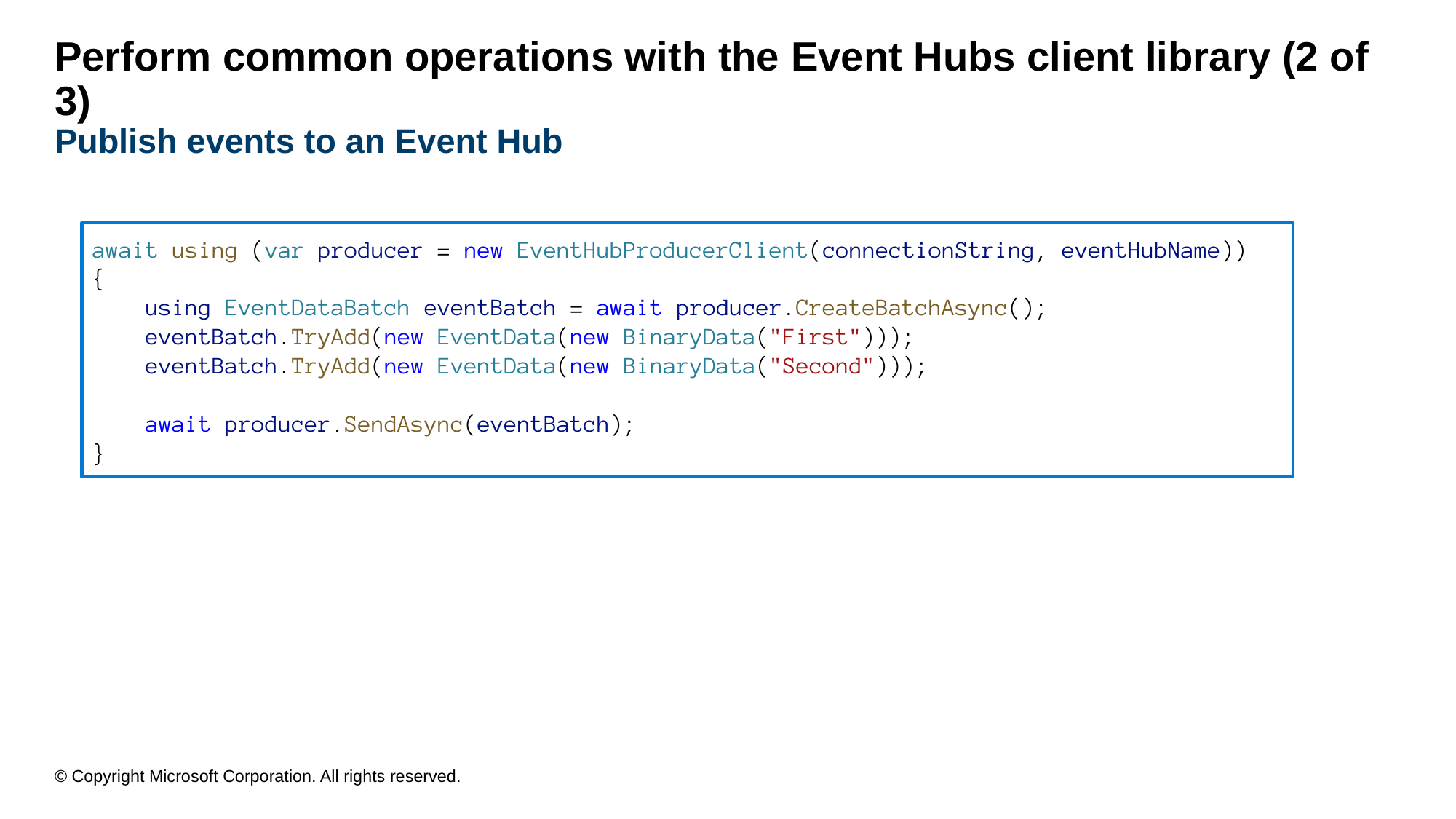

# Perform common operations with the Event Hubs client library (2 of 3)
Publish events to an Event Hub
await using (var producer = new EventHubProducerClient(connectionString, eventHubName))
{
    using EventDataBatch eventBatch = await producer.CreateBatchAsync();
    eventBatch.TryAdd(new EventData(new BinaryData("First")));
    eventBatch.TryAdd(new EventData(new BinaryData("Second")));
    await producer.SendAsync(eventBatch);
}